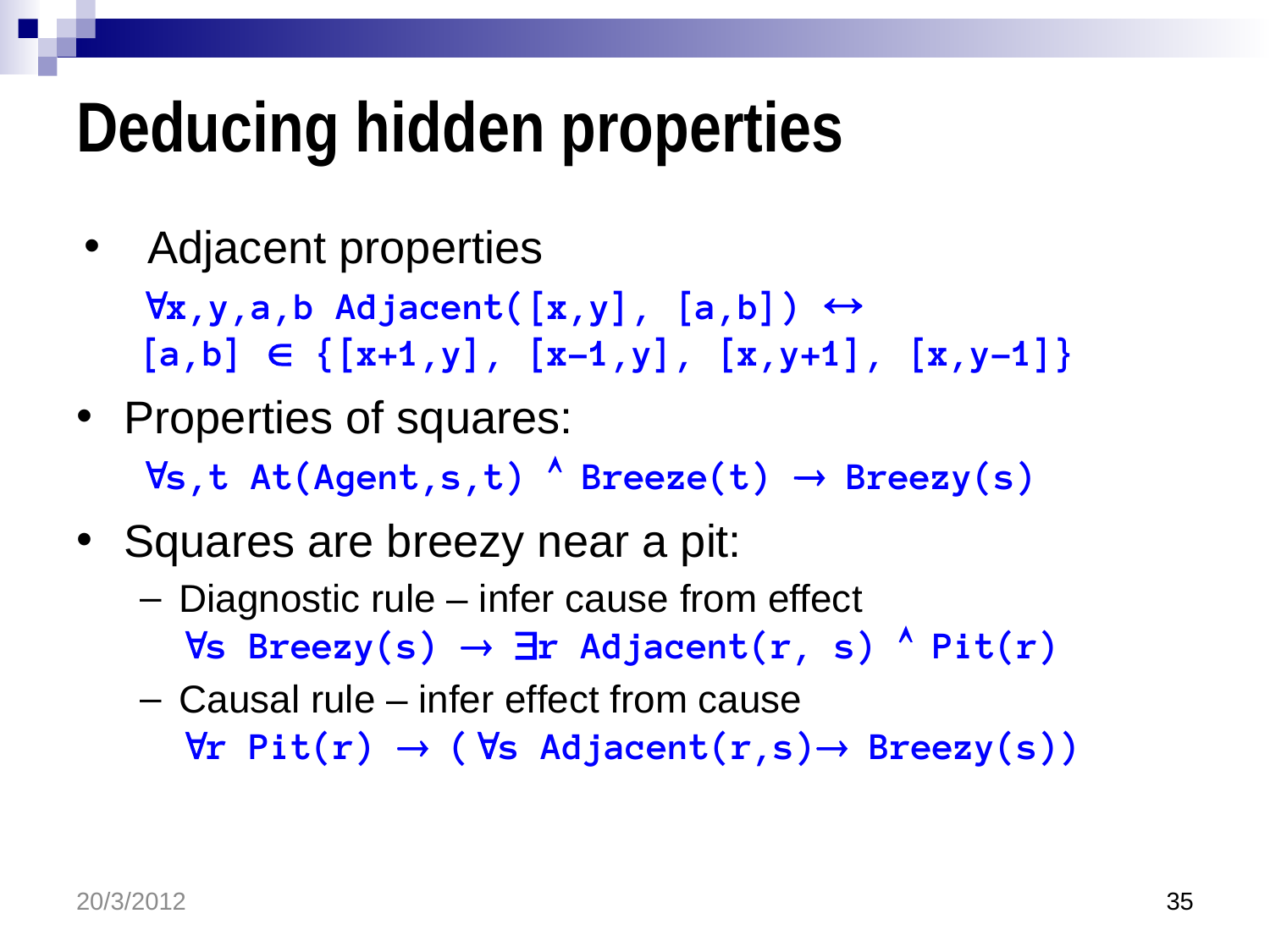

# Deducing hidden properties
Adjacent properties
∀x,y,a,b Adjacent([x,y], [a,b]) ↔
[a,b] ∈ {[x+1,y], [x-1,y], [x,y+1], [x,y-1]}
Properties of squares:
∀s,t At(Agent,s,t) ∧ Breeze(t) → Breezy(s)
Squares are breezy near a pit:
Diagnostic rule – infer cause from effect
∀s Breezy(s) → ∃r Adjacent(r, s) ∧ Pit(r)
Causal rule – infer effect from cause
∀r Pit(r) → (∀s Adjacent(r,s)→ Breezy(s))
20/3/2012
35